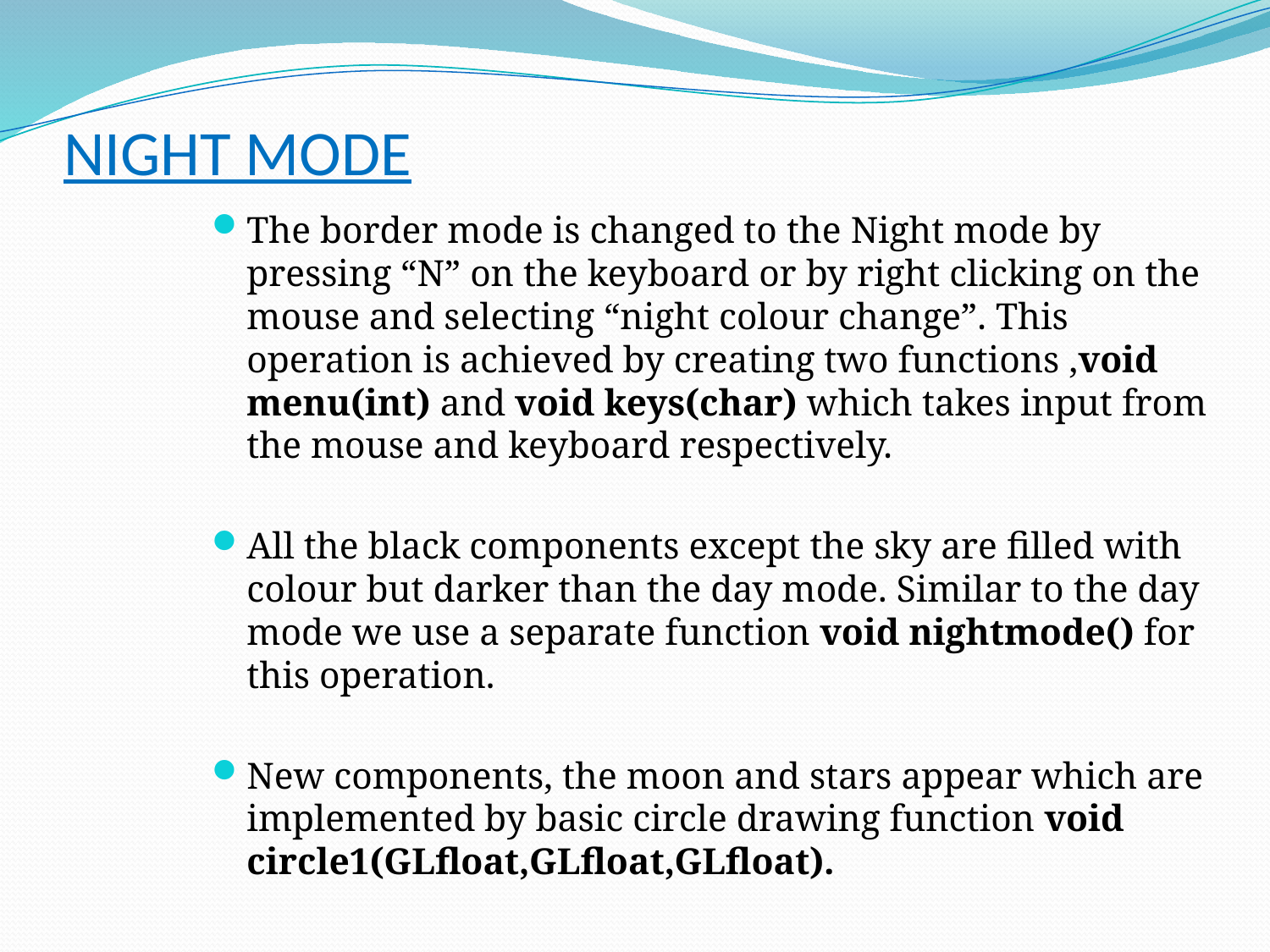

# NIGHT MODE
The border mode is changed to the Night mode by pressing “N” on the keyboard or by right clicking on the mouse and selecting “night colour change”. This operation is achieved by creating two functions ,void menu(int) and void keys(char) which takes input from the mouse and keyboard respectively.

All the black components except the sky are filled with colour but darker than the day mode. Similar to the day mode we use a separate function void nightmode() for this operation.

New components, the moon and stars appear which are implemented by basic circle drawing function void circle1(GLfloat,GLfloat,GLfloat).